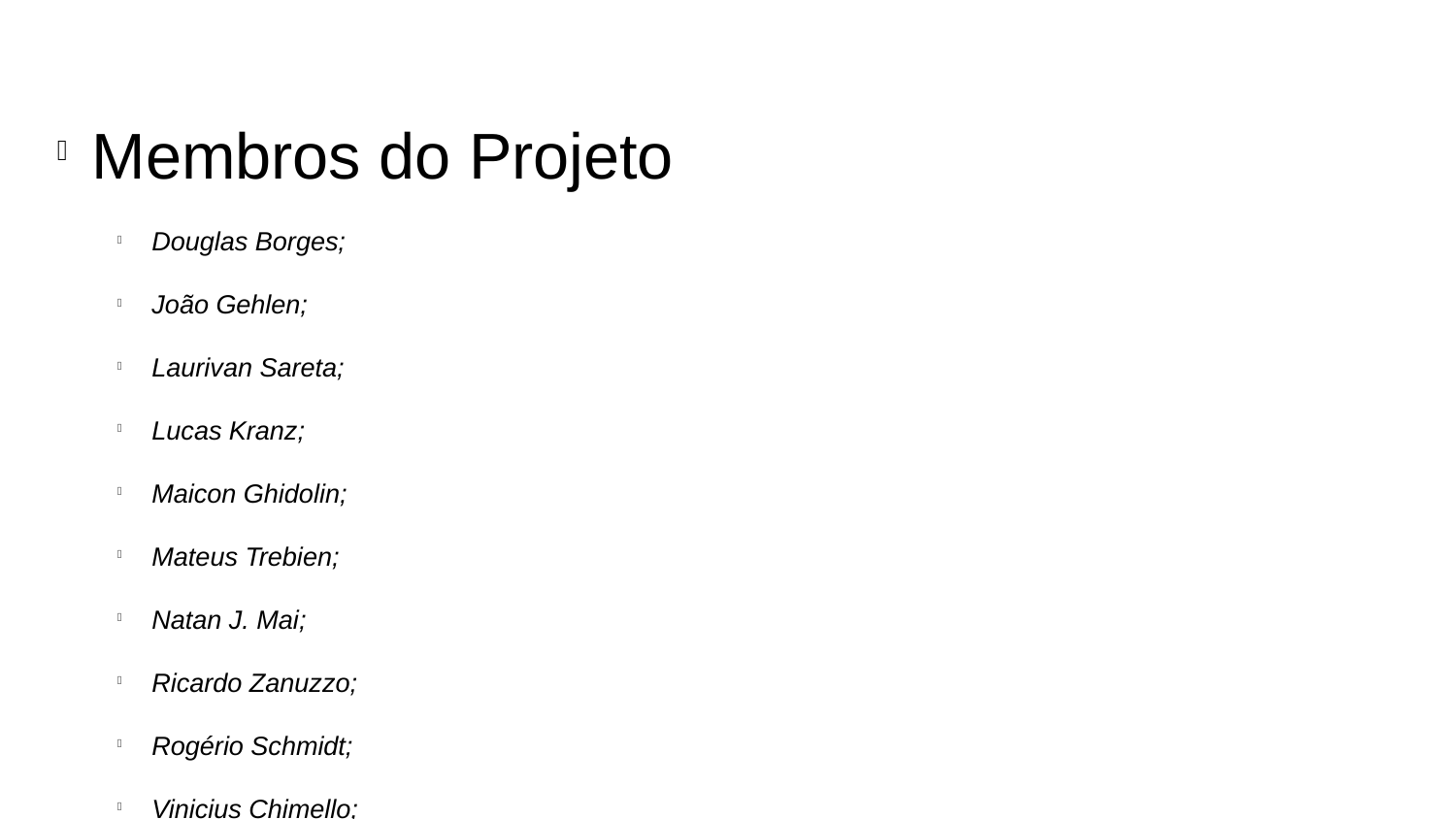

Membros do Projeto

Douglas Borges;

João Gehlen;

Laurivan Sareta;

Lucas Kranz;

Maicon Ghidolin;

Mateus Trebien;

Natan J. Mai;

Ricardo Zanuzzo;

Rogério Schmidt;

Vinicius Chimello;